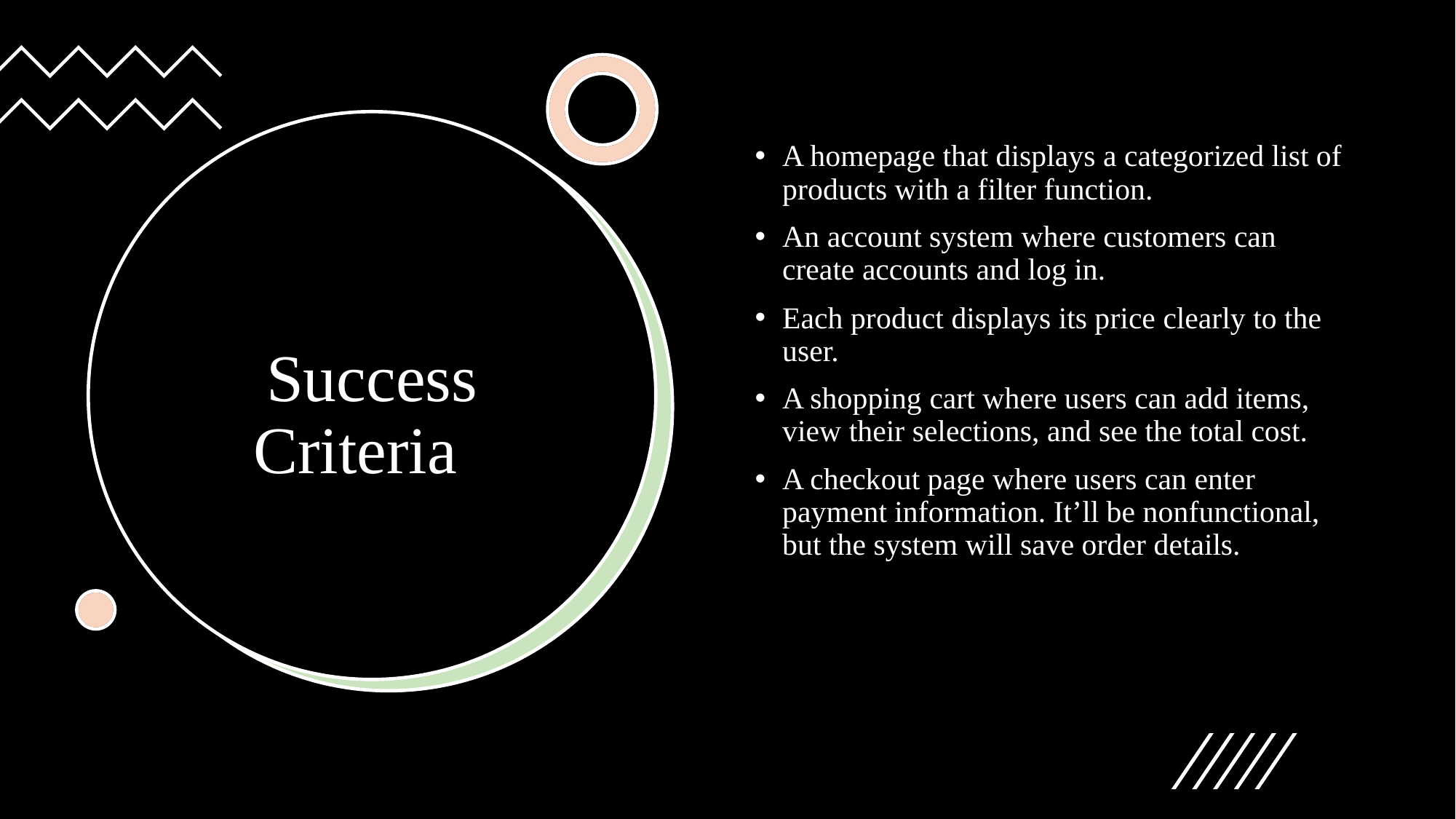

A homepage that displays a categorized list of products with a filter function.
An account system where customers can create accounts and log in.
Each product displays its price clearly to the user.
A shopping cart where users can add items, view their selections, and see the total cost.
A checkout page where users can enter payment information. It’ll be nonfunctional, but the system will save order details.

# Success Criteria